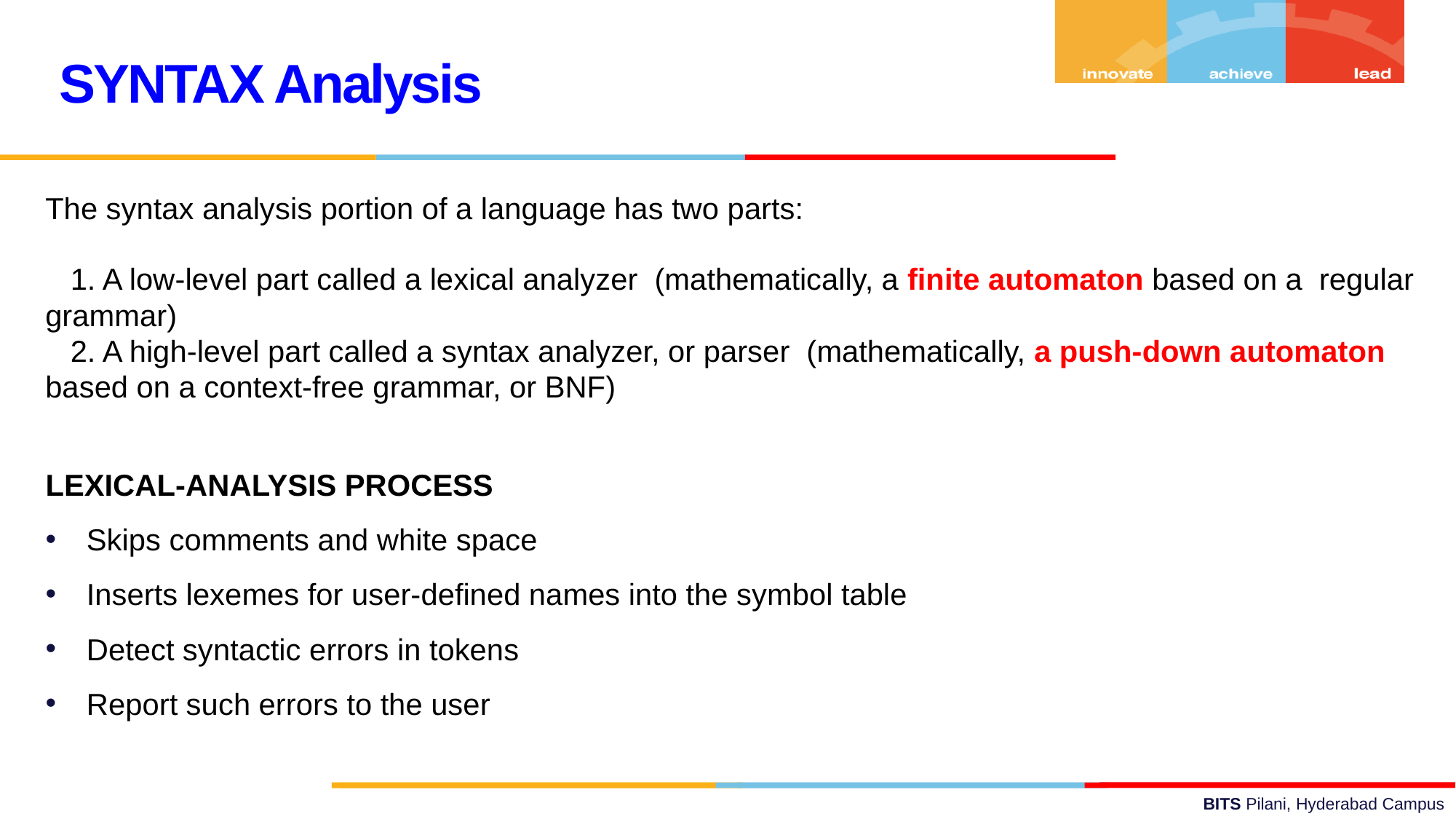

SYNTAX Analysis
The syntax analysis portion of a language has two parts:

   1. A low-level part called a lexical analyzer  (mathematically, a finite automaton based on a  regular grammar)
   2. A high-level part called a syntax analyzer, or parser  (mathematically, a push-down automaton based on a context-free grammar, or BNF)
LEXICAL-ANALYSIS PROCESS
Skips comments and white space
Inserts lexemes for user-defined names into the symbol table
Detect syntactic errors in tokens
Report such errors to the user